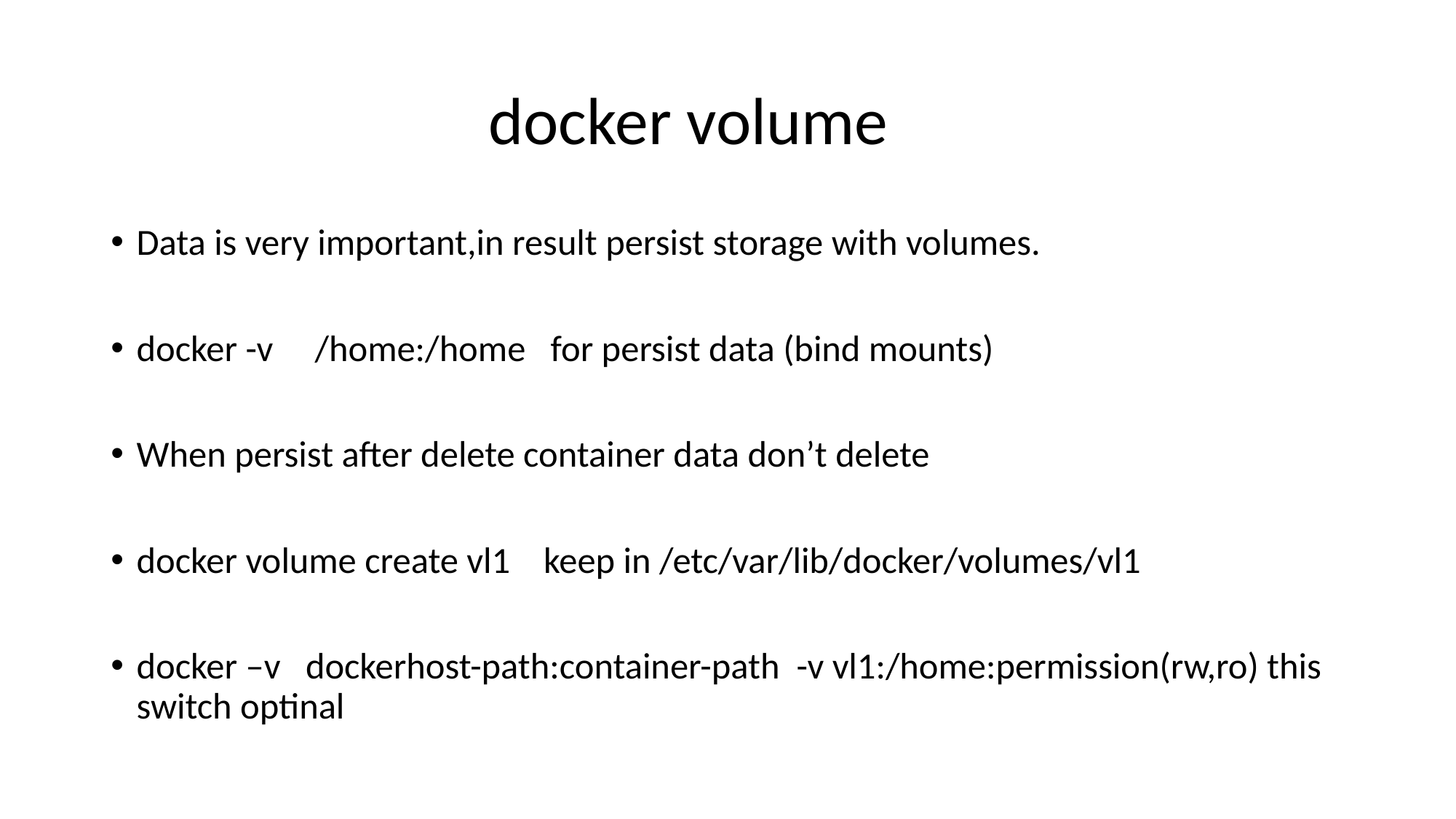

# docker volume
Data is very important,in result persist storage with volumes.

docker -v     /home:/home   for persist data (bind mounts)

When persist after delete container data don’t delete

docker volume create vl1    keep in /etc/var/lib/docker/volumes/vl1

docker –v   dockerhost-path:container-path  -v vl1:/home:permission(rw,ro) this switch optinal